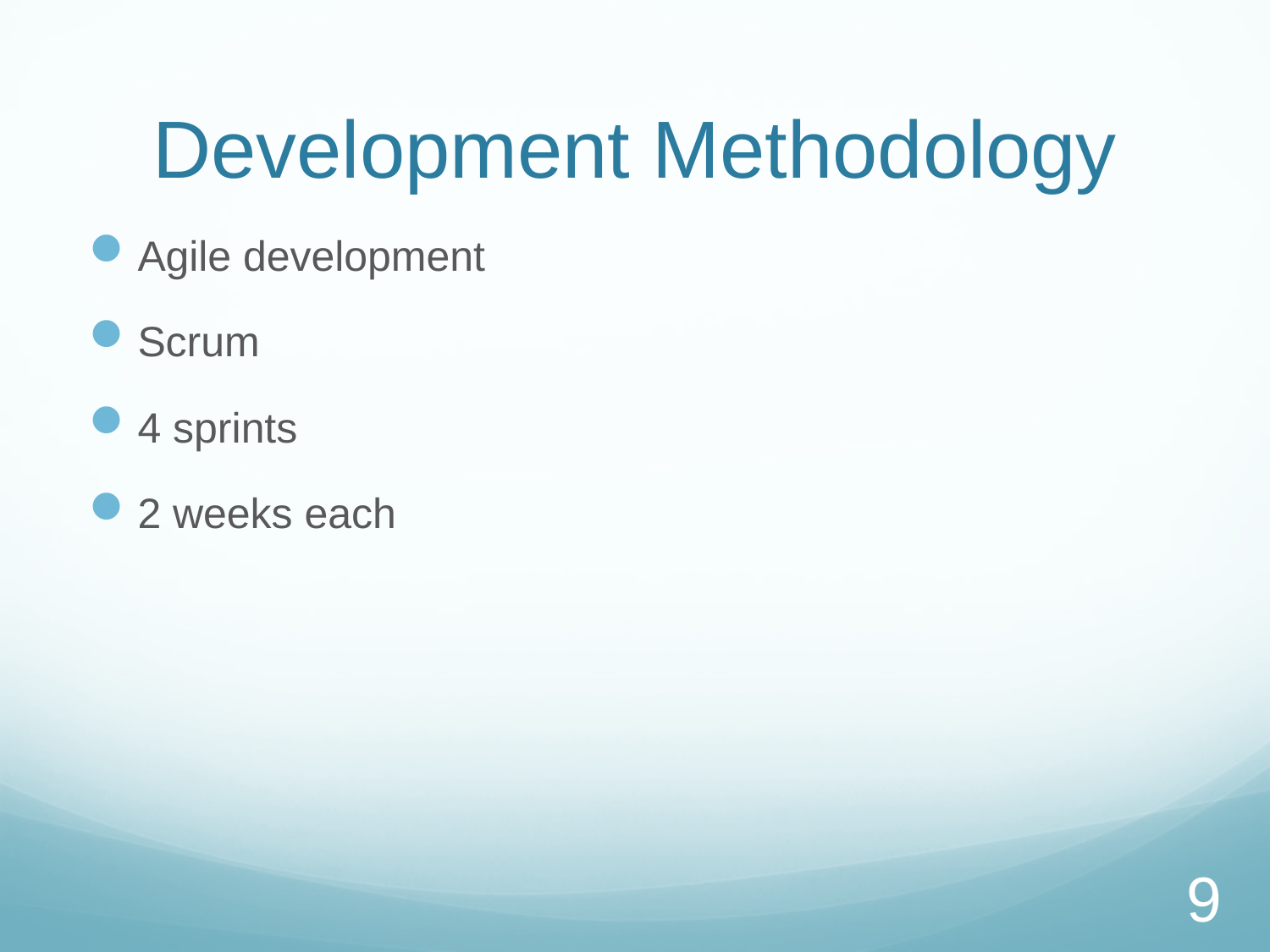

# Development Methodology
Agile development
Scrum
4 sprints
2 weeks each

9